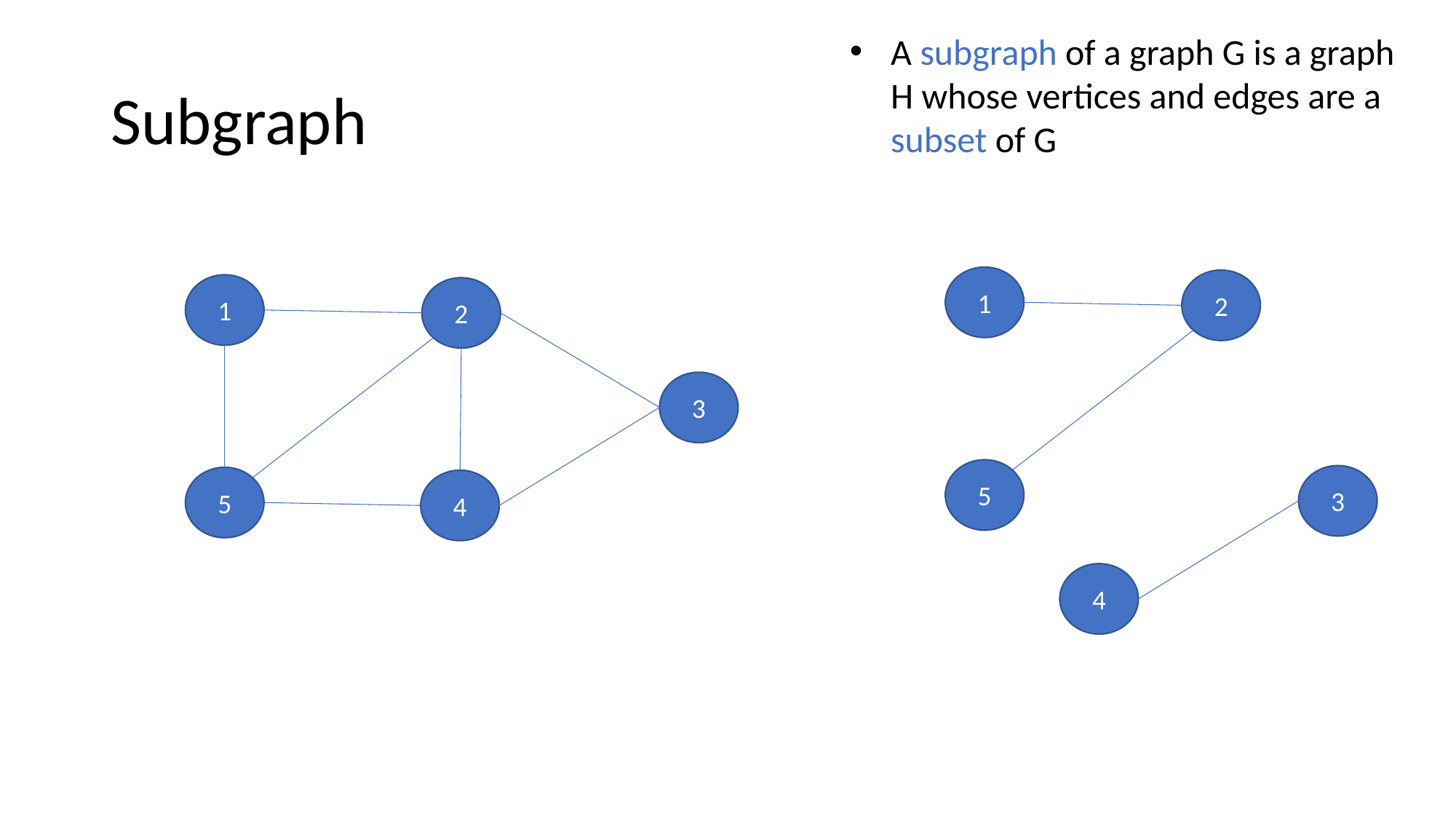

A subgraph of a graph G is a graph H whose vertices and edges are a subset of G
# Subgraph
1
2
1
2
3
5
3
5
4
4